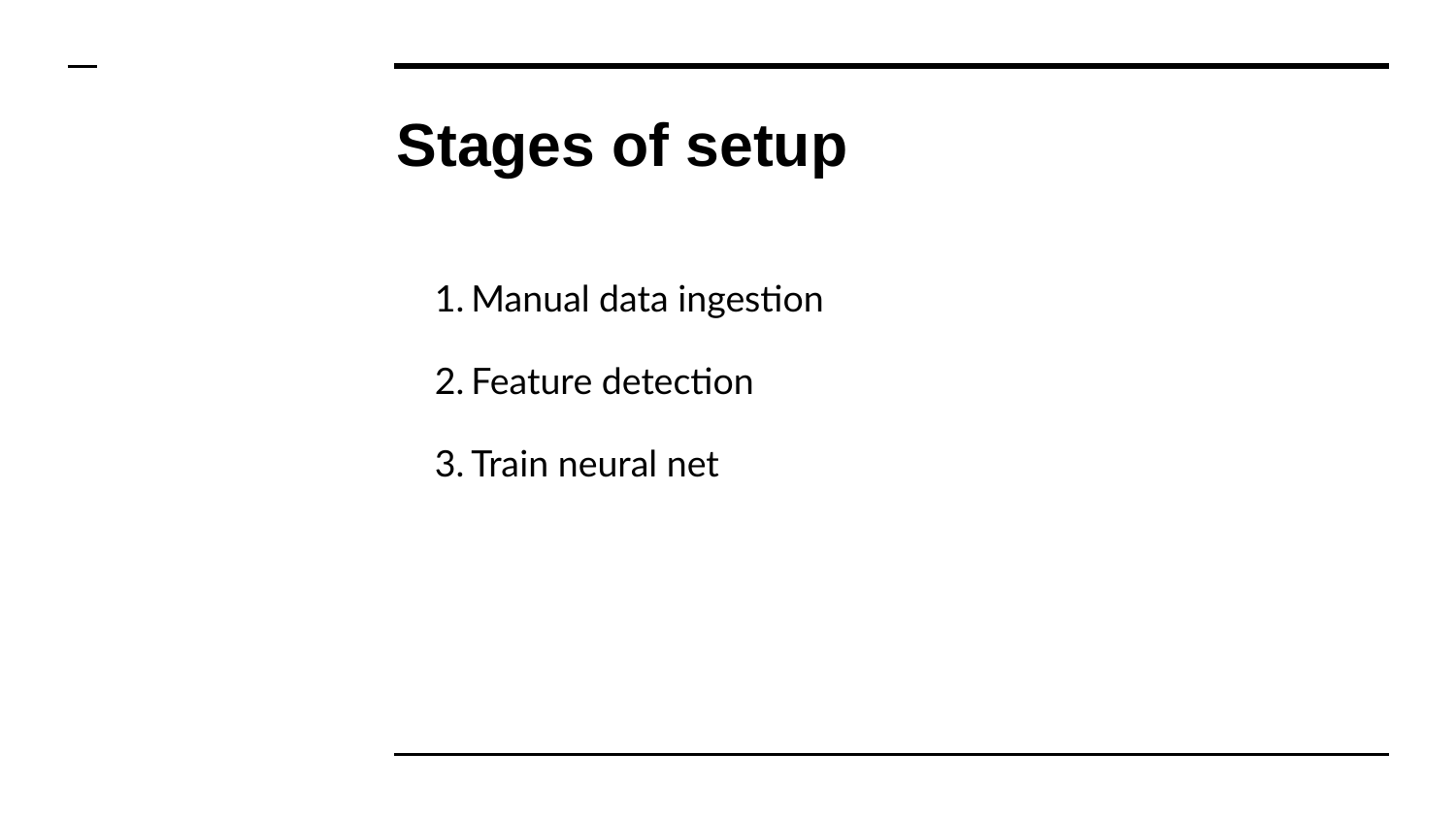

# Stages of setup
Manual data ingestion
Feature detection
Train neural net